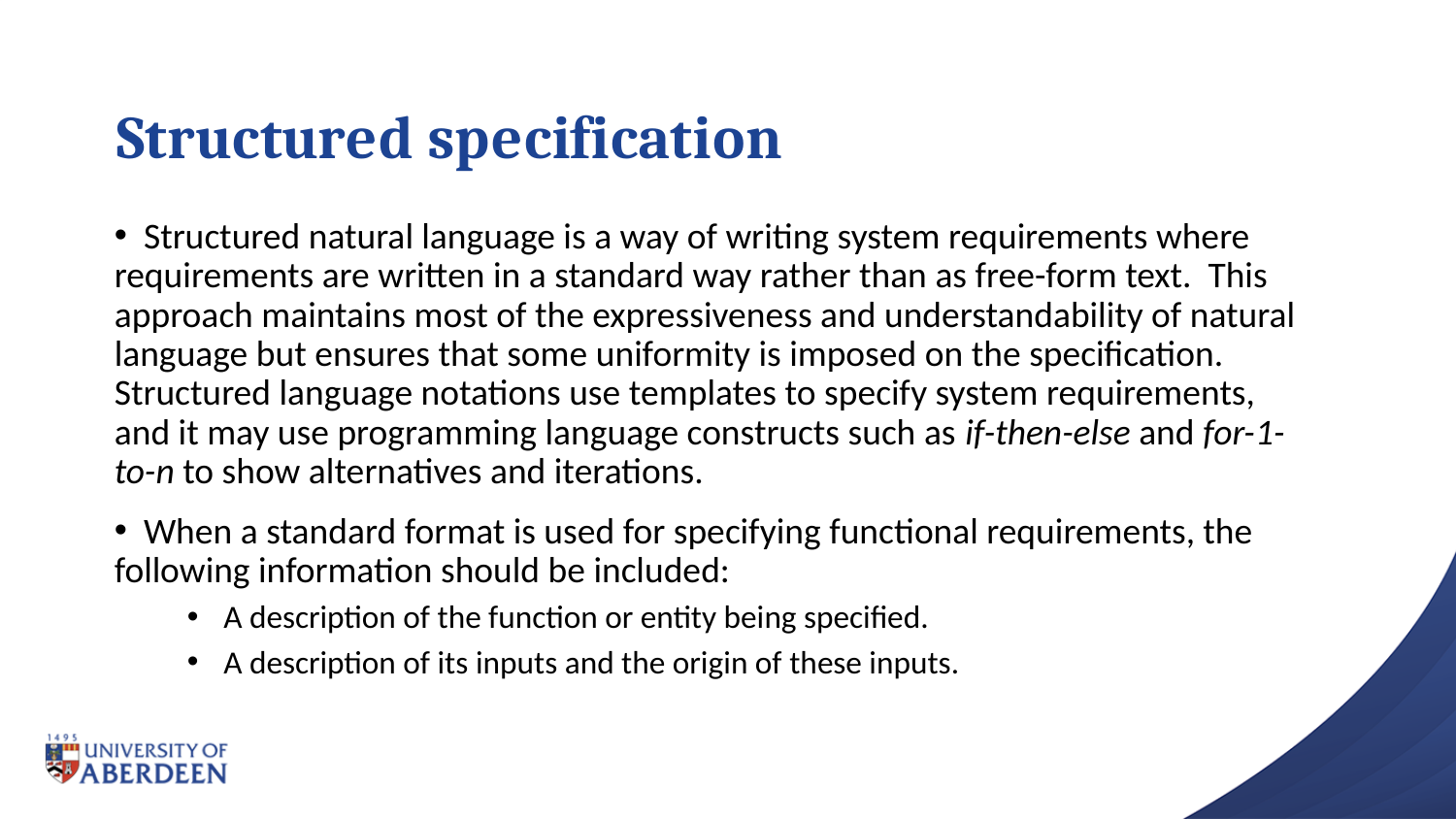

# Structured specification
  Structured natural language is a way of writing system requirements where requirements are written in a standard way rather than as free-form text.  This approach maintains most of the expressiveness and understandability of natural language but ensures that some uniformity is imposed on the specification.  Structured language notations use templates to specify system requirements, and it may use programming language constructs such as if-then-else and for-1-to-n to show alternatives and iterations.
  When a standard format is used for specifying functional requirements, the following information should be included:
A description of the function or entity being specified.
A description of its inputs and the origin of these inputs.